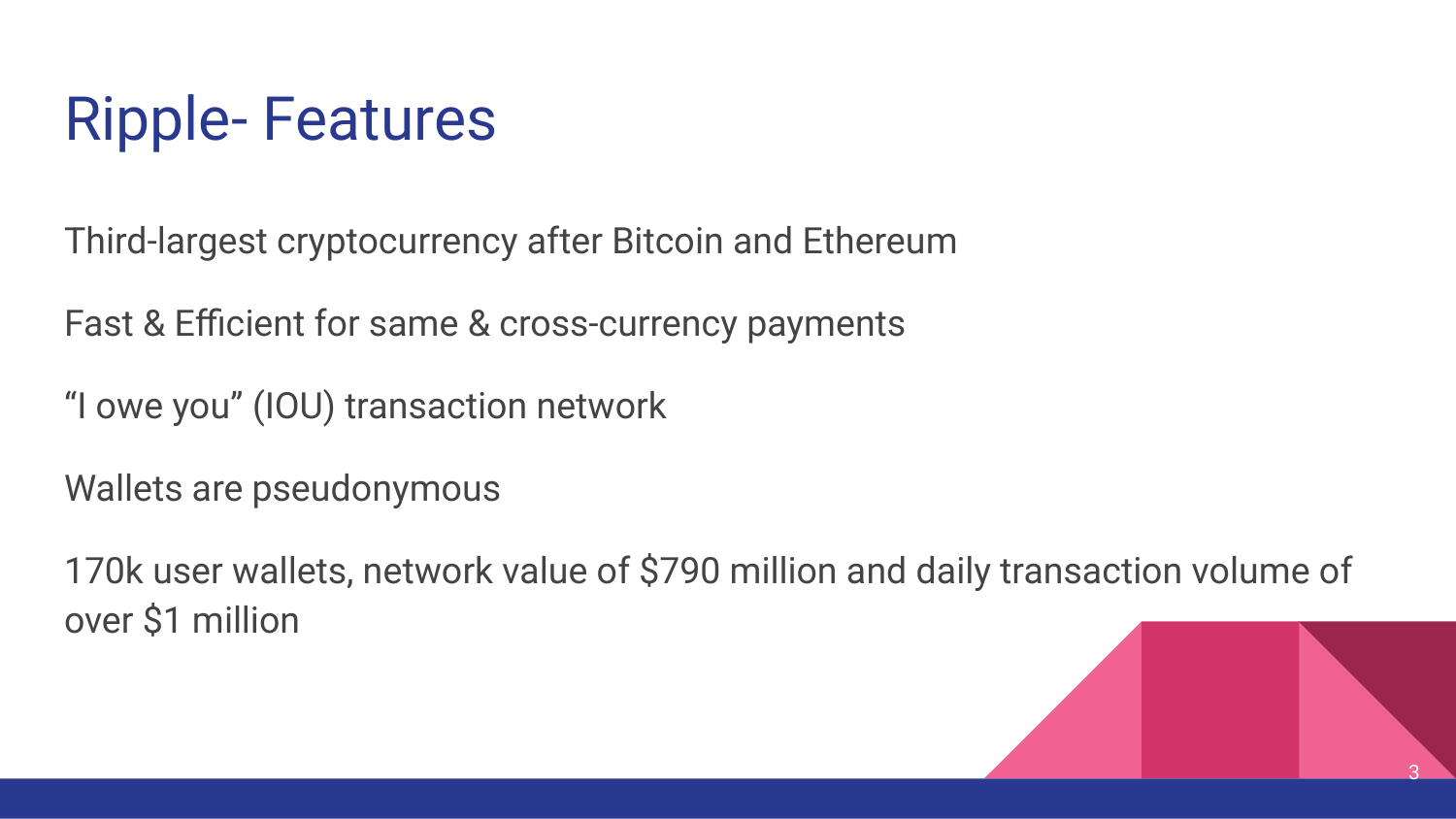

# Ripple- Features
Third-largest cryptocurrency after Bitcoin and Ethereum
Fast & Efficient for same & cross-currency payments
“I owe you” (IOU) transaction network
Wallets are pseudonymous
170k user wallets, network value of $790 million and daily transaction volume of over $1 million
3